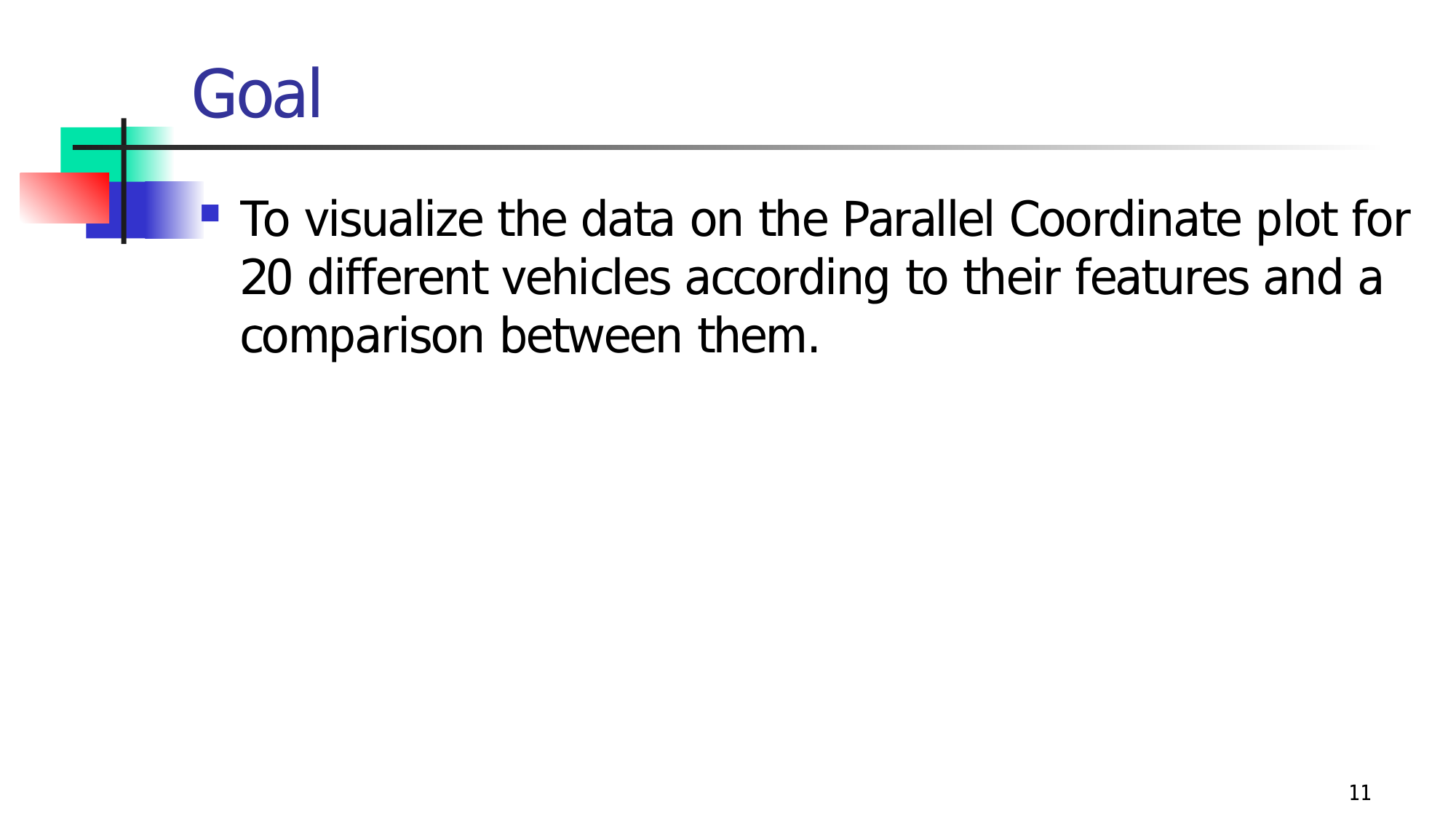

# Goal
To visualize the data on the Parallel Coordinate plot for 20 different vehicles according to their features and a comparison between them.
Data Processing
Statistical Research
Data
Science
Machine
Learning
11